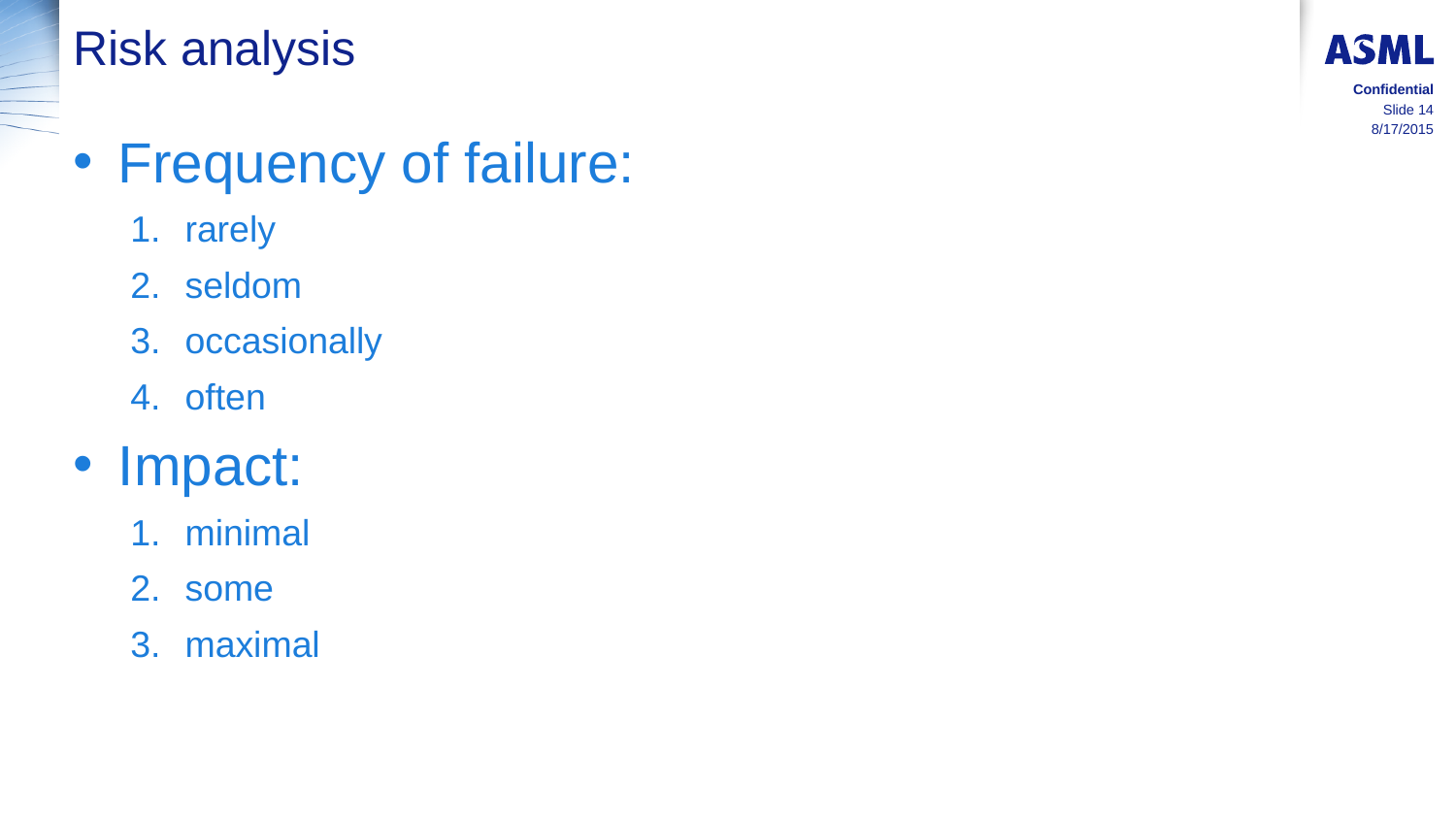

# Risk analysis
Confidential
Slide 14
8/17/2015
Frequency of failure:
rarely
seldom
occasionally
often
Impact:
minimal
some
maximal